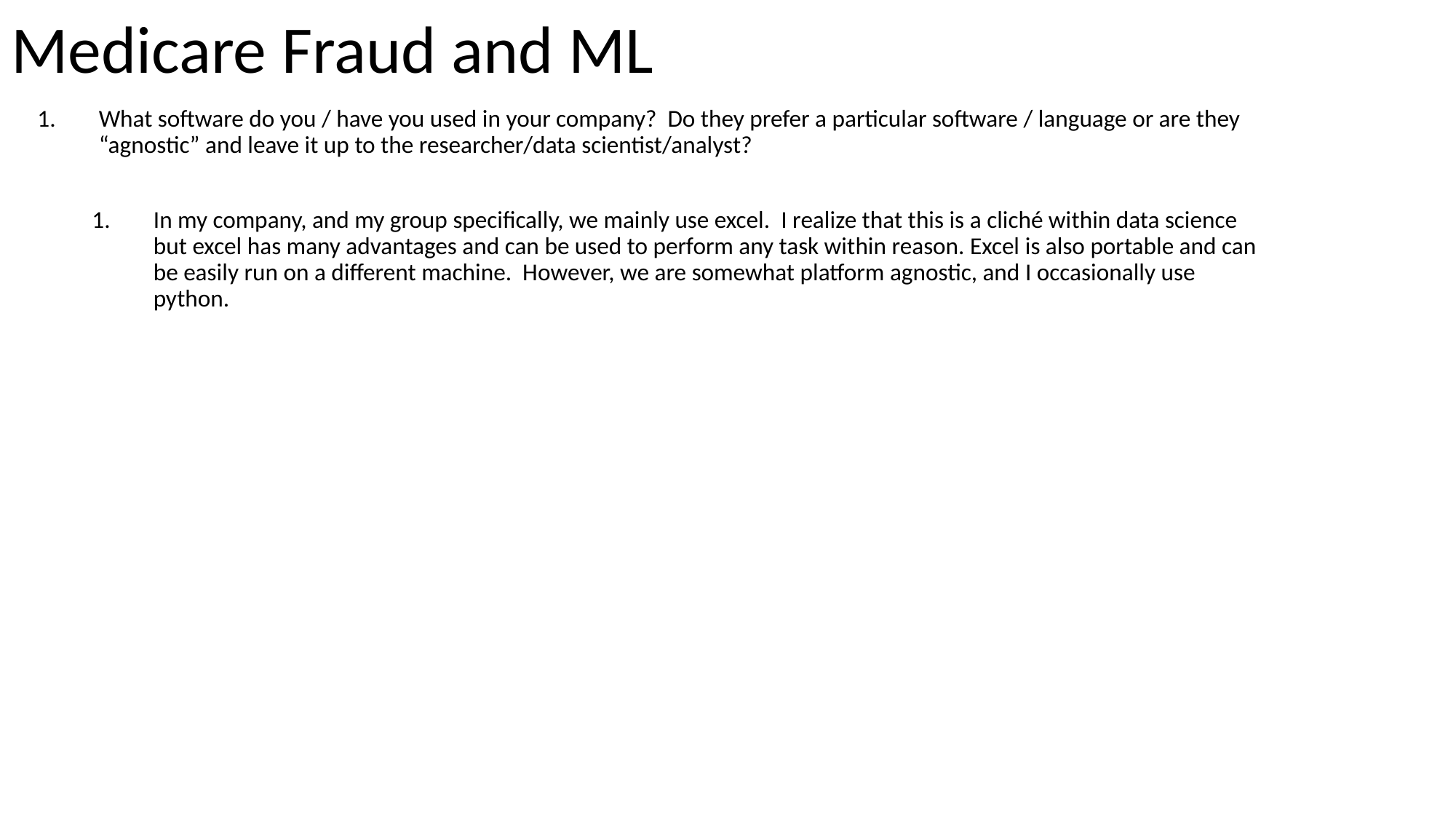

# Medicare Fraud and ML
What software do you / have you used in your company?  Do they prefer a particular software / language or are they “agnostic” and leave it up to the researcher/data scientist/analyst?

In my company, and my group specifically, we mainly use excel.  I realize that this is a cliché within data science but excel has many advantages and can be used to perform any task within reason. Excel is also portable and can be easily run on a different machine.  However, we are somewhat platform agnostic, and I occasionally use python.